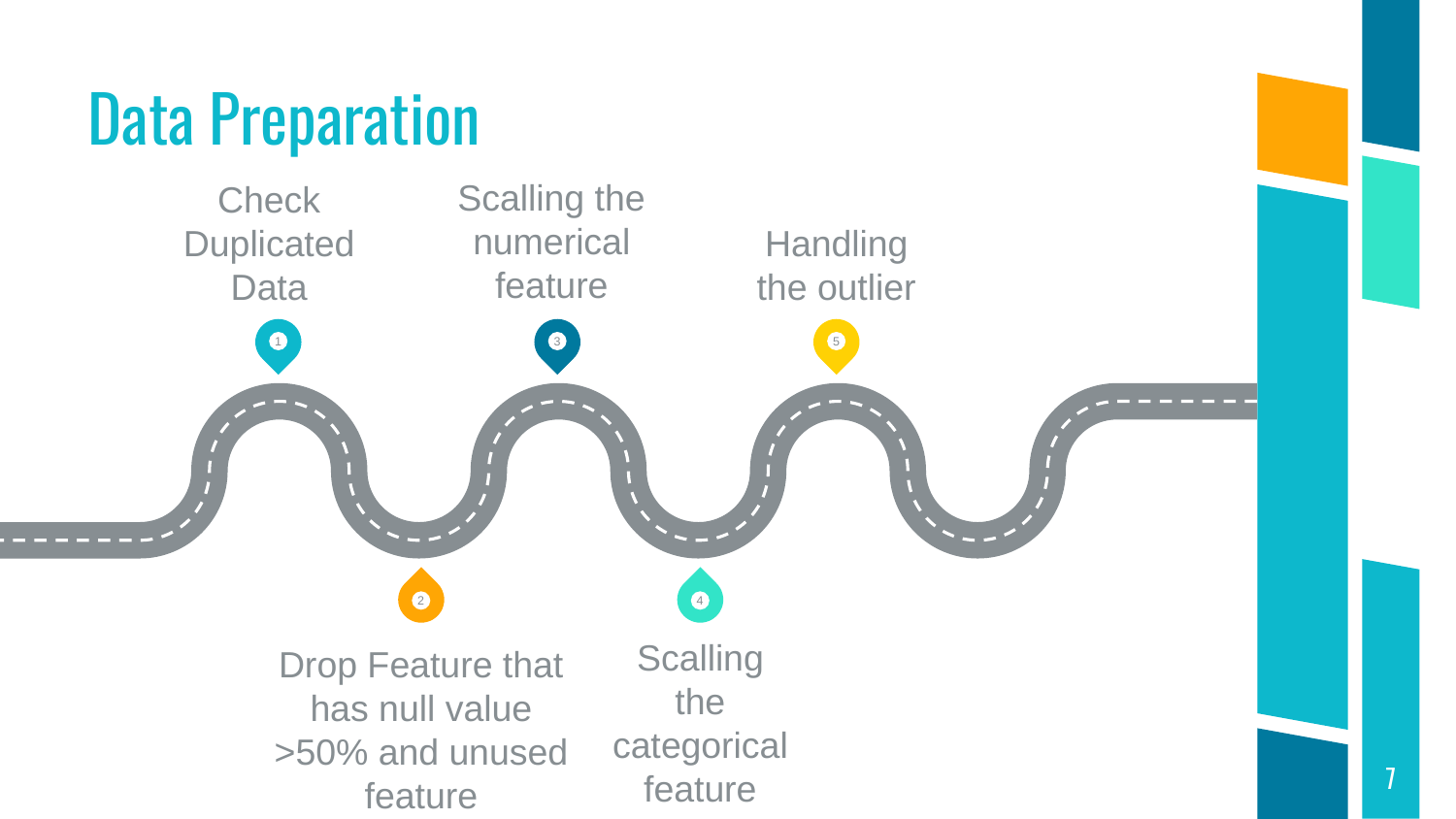

Data Preparation
Scalling the numerical feature
Check Duplicated Data
Handling the outlier

1

3

5

2

4
Scalling the categorical feature
Drop Feature that has null value >50% and unused feature
7